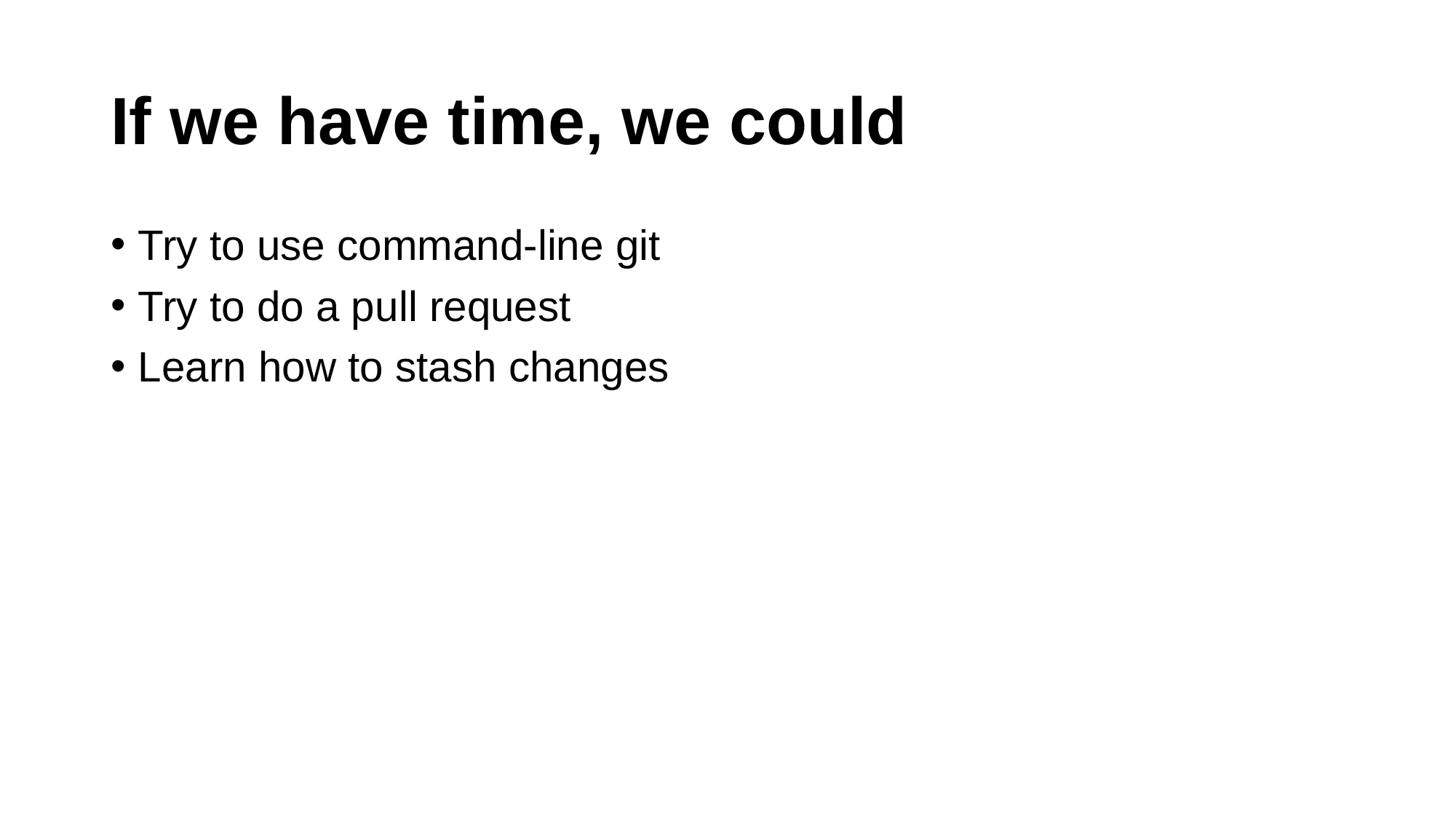

# If we have time, we could
Try to use command-line git
Try to do a pull request
Learn how to stash changes